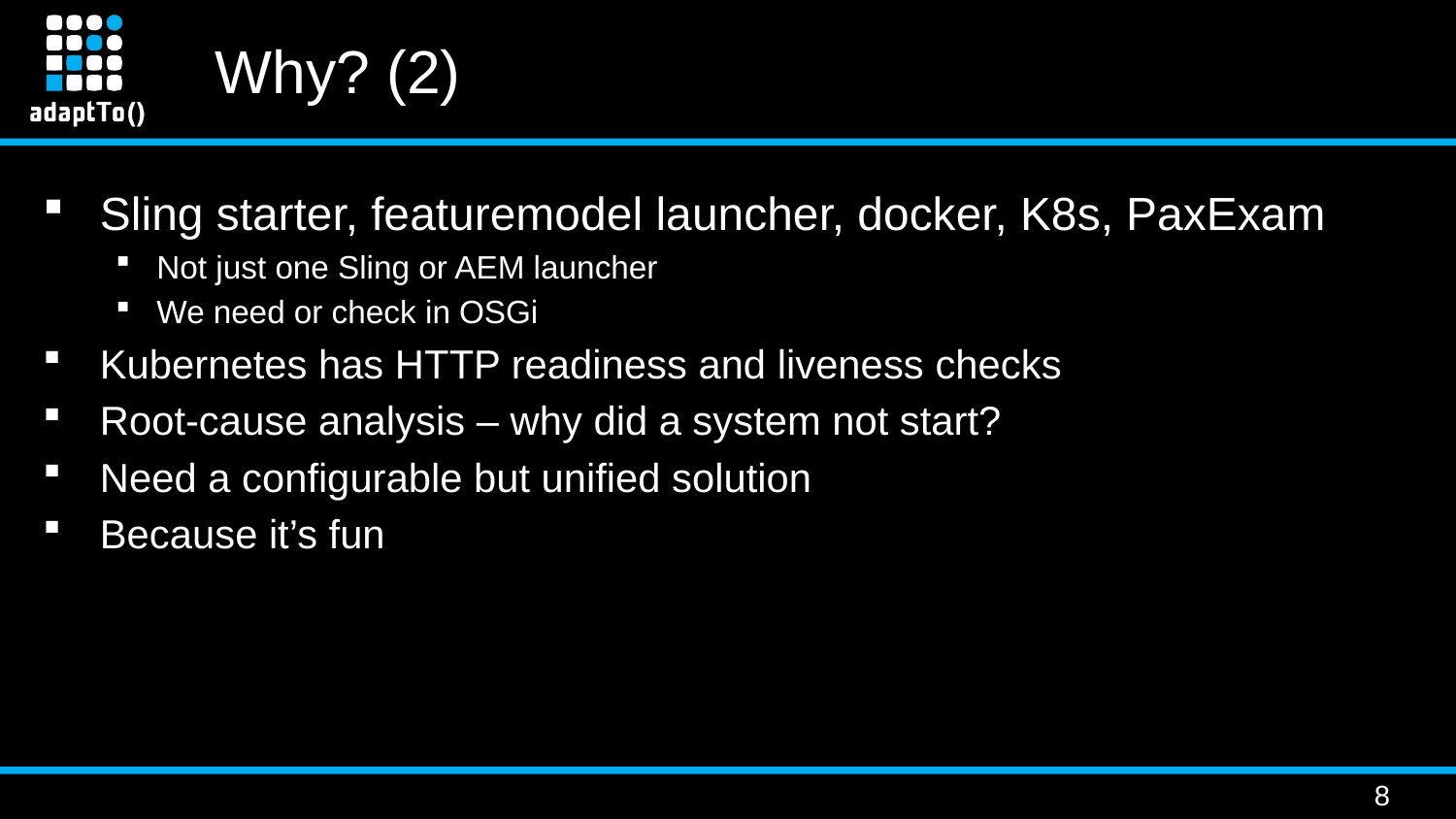

# Why? (2)
Sling starter, featuremodel launcher, docker, K8s, PaxExam
Not just one Sling or AEM launcher
We need or check in OSGi
Kubernetes has HTTP readiness and liveness checks
Root-cause analysis – why did a system not start?
Need a configurable but unified solution
Because it’s fun
8